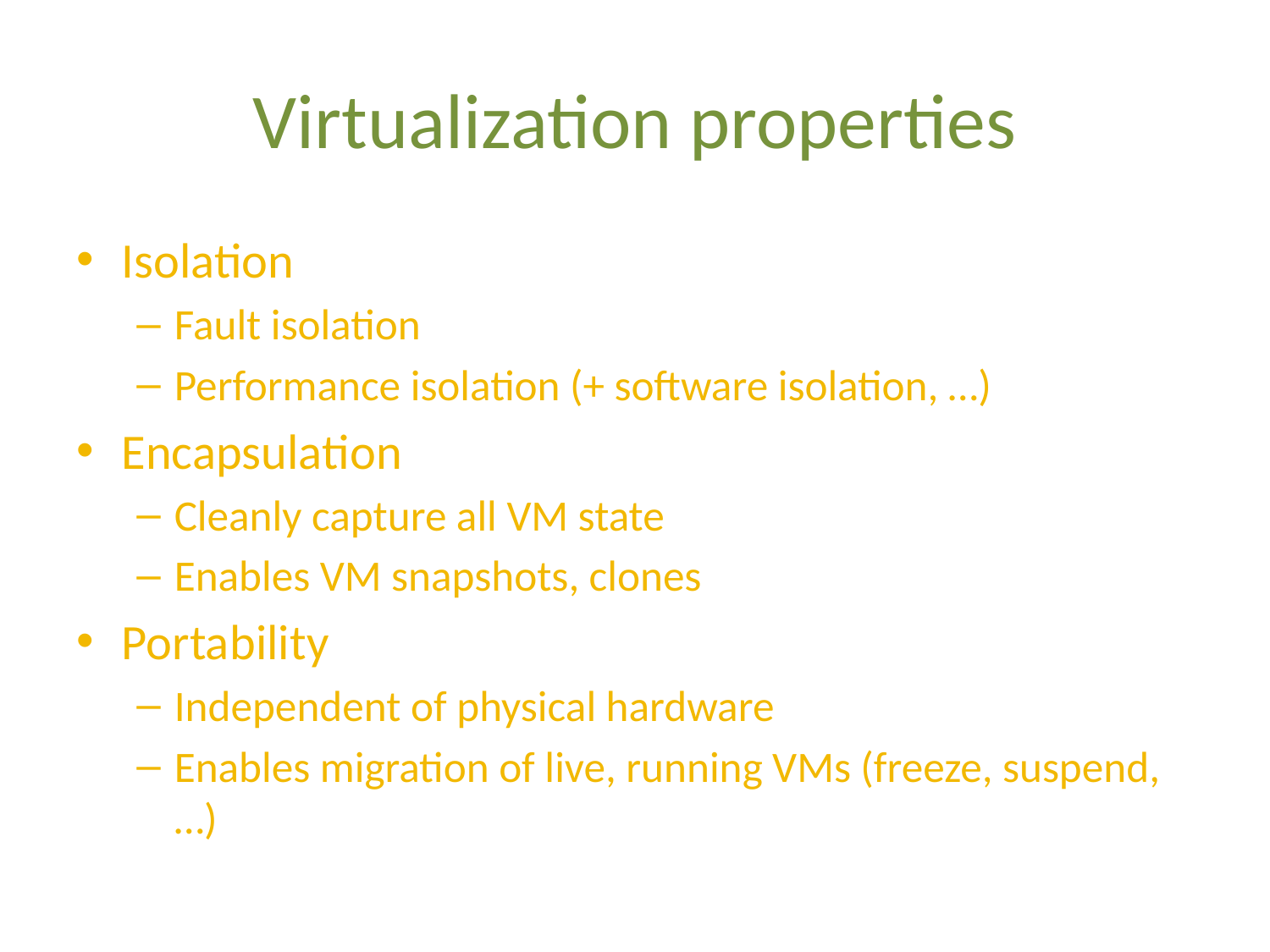

# Virtualization properties
Isolation
Fault isolation
Performance isolation (+ software isolation, …)
Encapsulation
Cleanly capture all VM state
Enables VM snapshots, clones
Portability
Independent of physical hardware
Enables migration of live, running VMs (freeze, suspend,…)